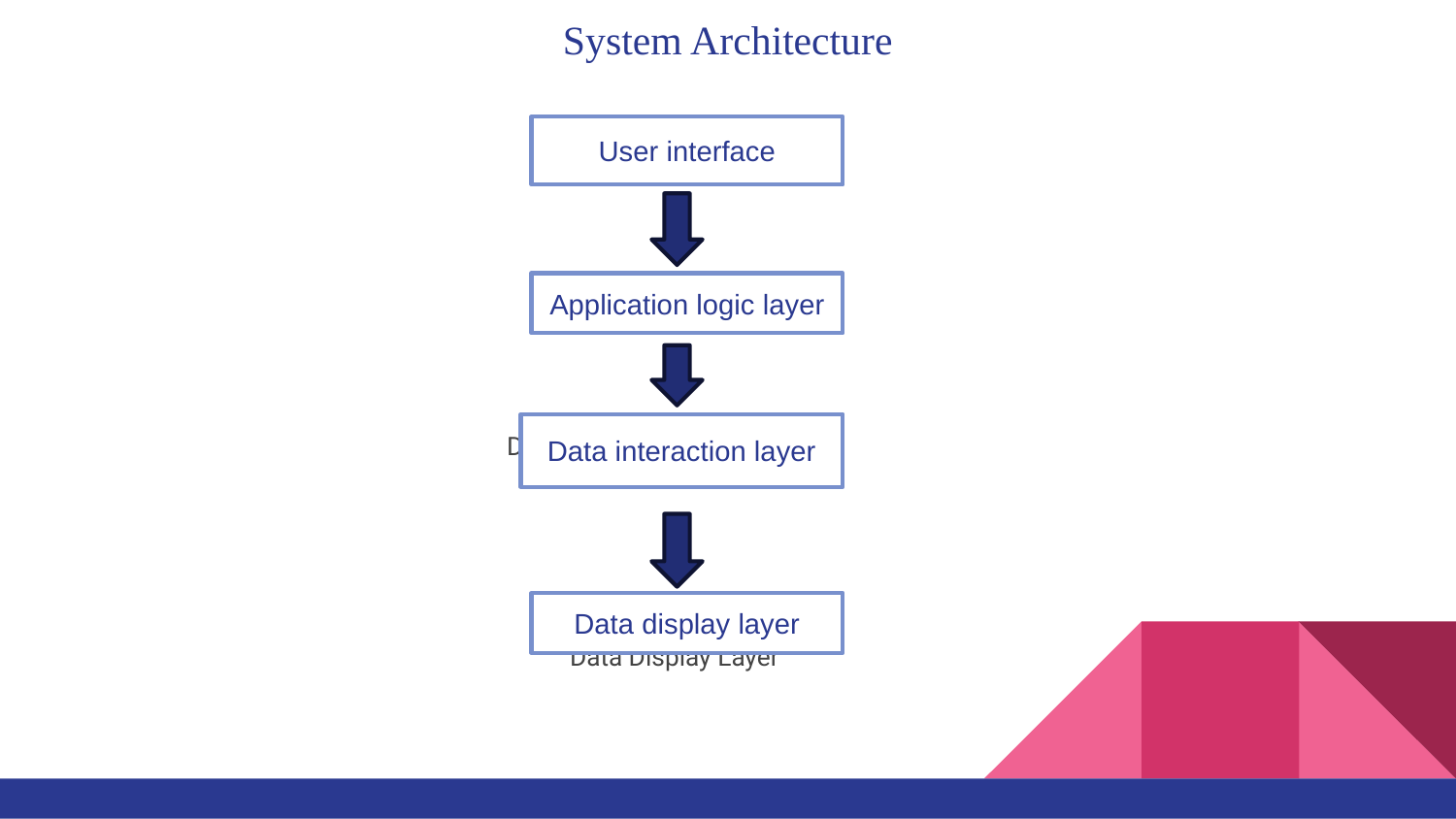

# System Architecture
User interface
               User Interface

    Application Logic Layer

Data Interaction Layer

          Data Display Layer

Application logic layer

Data interaction layer

Data display layer